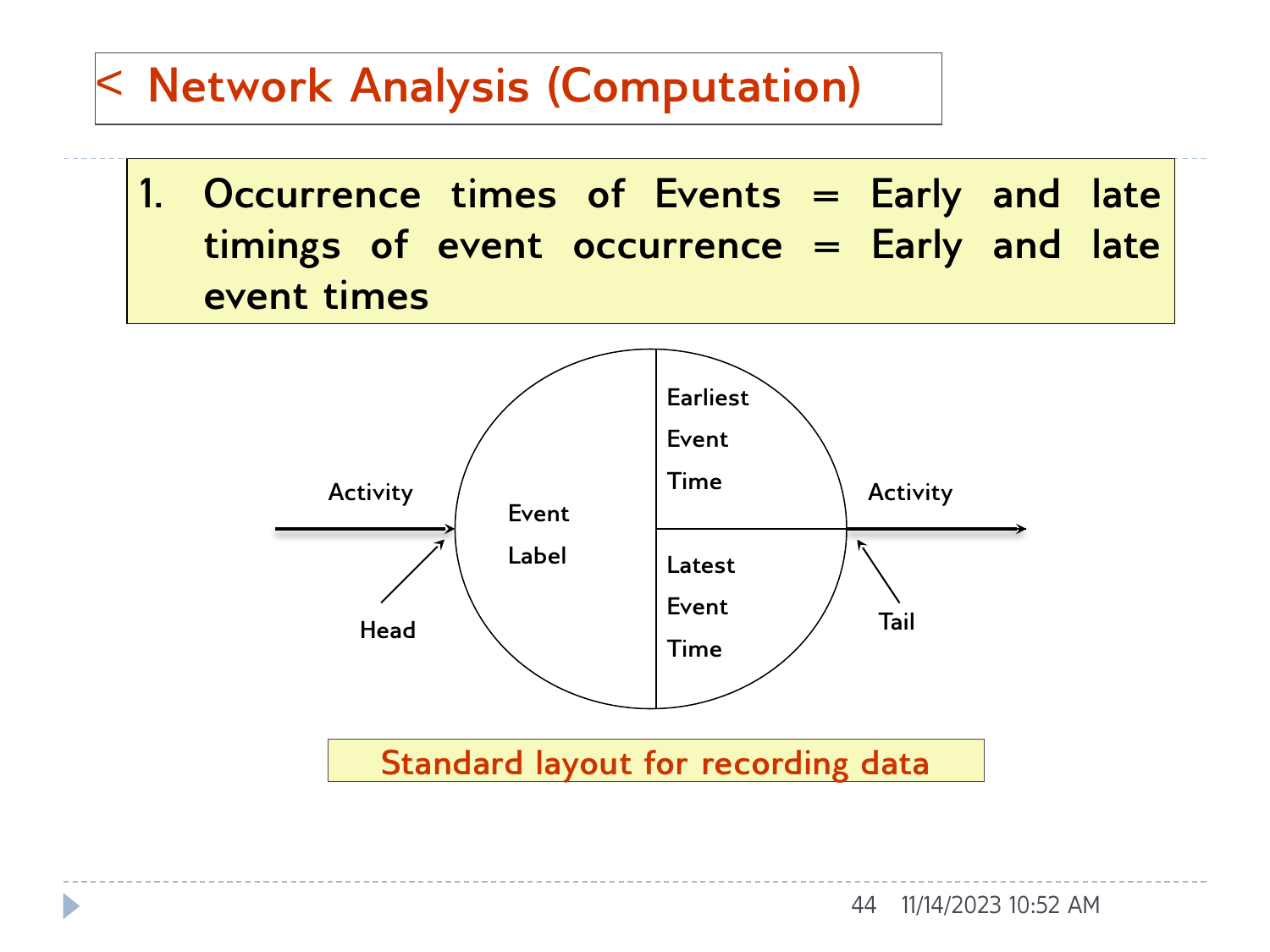

Network Analysis (Computation)
Occurrence times of Events = Early and late timings of event occurrence = Early and late event times

Earliest
Event
Time
Activity
Activity
Event
Label
Latest
Event
Time
Tail
Head
Standard layout for recording data
44
11/14/2023 10:52 AM